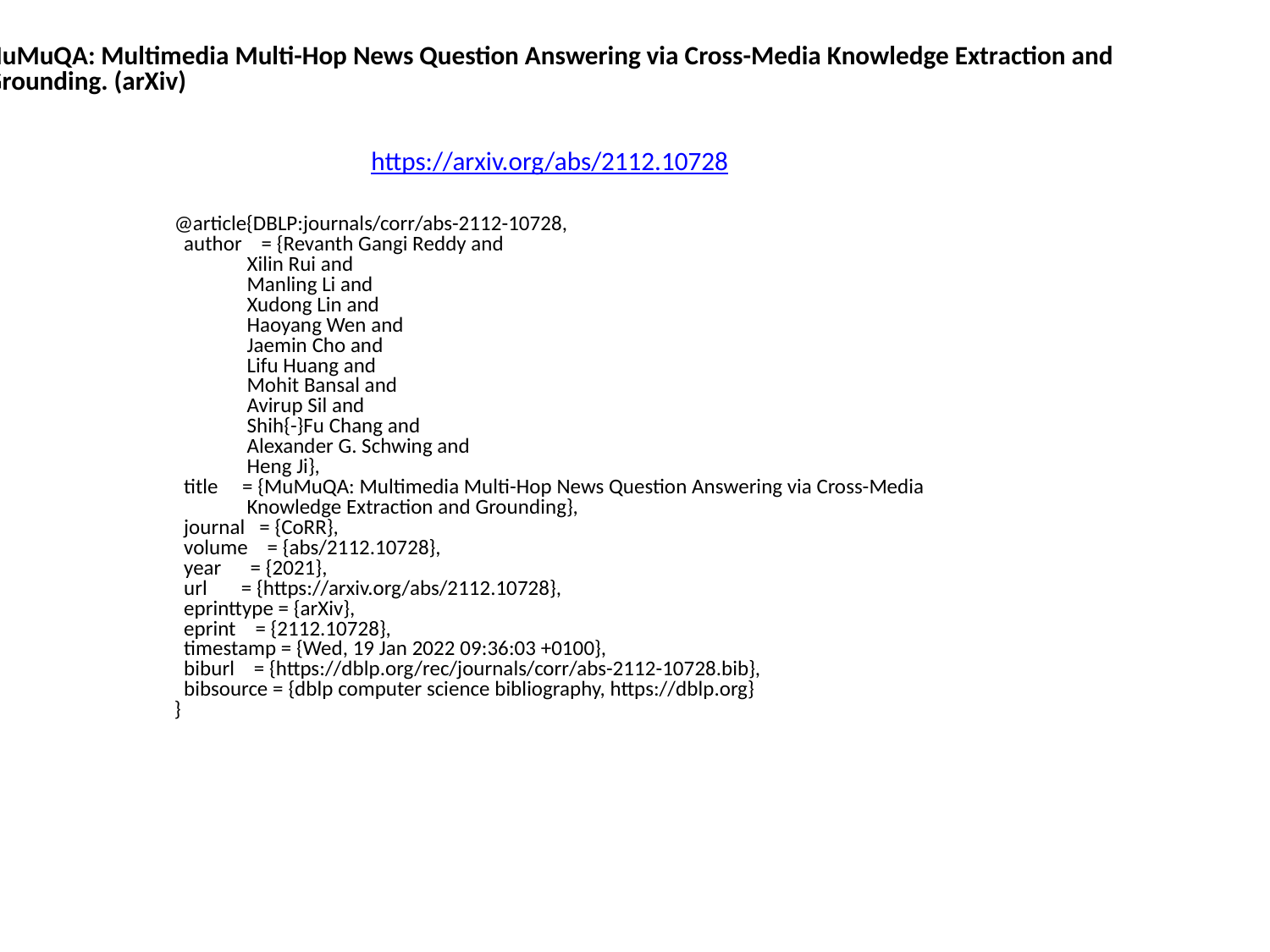

MuMuQA: Multimedia Multi-Hop News Question Answering via Cross-Media Knowledge Extraction and
 Grounding. (arXiv)

https://arxiv.org/abs/2112.10728

@article{DBLP:journals/corr/abs-2112-10728,
  author    = {Revanth Gangi Reddy and
               Xilin Rui and
               Manling Li and
               Xudong Lin and
               Haoyang Wen and
               Jaemin Cho and
               Lifu Huang and
               Mohit Bansal and
               Avirup Sil and
               Shih{-}Fu Chang and
               Alexander G. Schwing and
               Heng Ji},
  title     = {MuMuQA: Multimedia Multi-Hop News Question Answering via Cross-Media
               Knowledge Extraction and Grounding},
  journal   = {CoRR},
  volume    = {abs/2112.10728},
  year      = {2021},
  url       = {https://arxiv.org/abs/2112.10728},
  eprinttype = {arXiv},
  eprint    = {2112.10728},
  timestamp = {Wed, 19 Jan 2022 09:36:03 +0100},
  biburl    = {https://dblp.org/rec/journals/corr/abs-2112-10728.bib},
  bibsource = {dblp computer science bibliography, https://dblp.org}
}